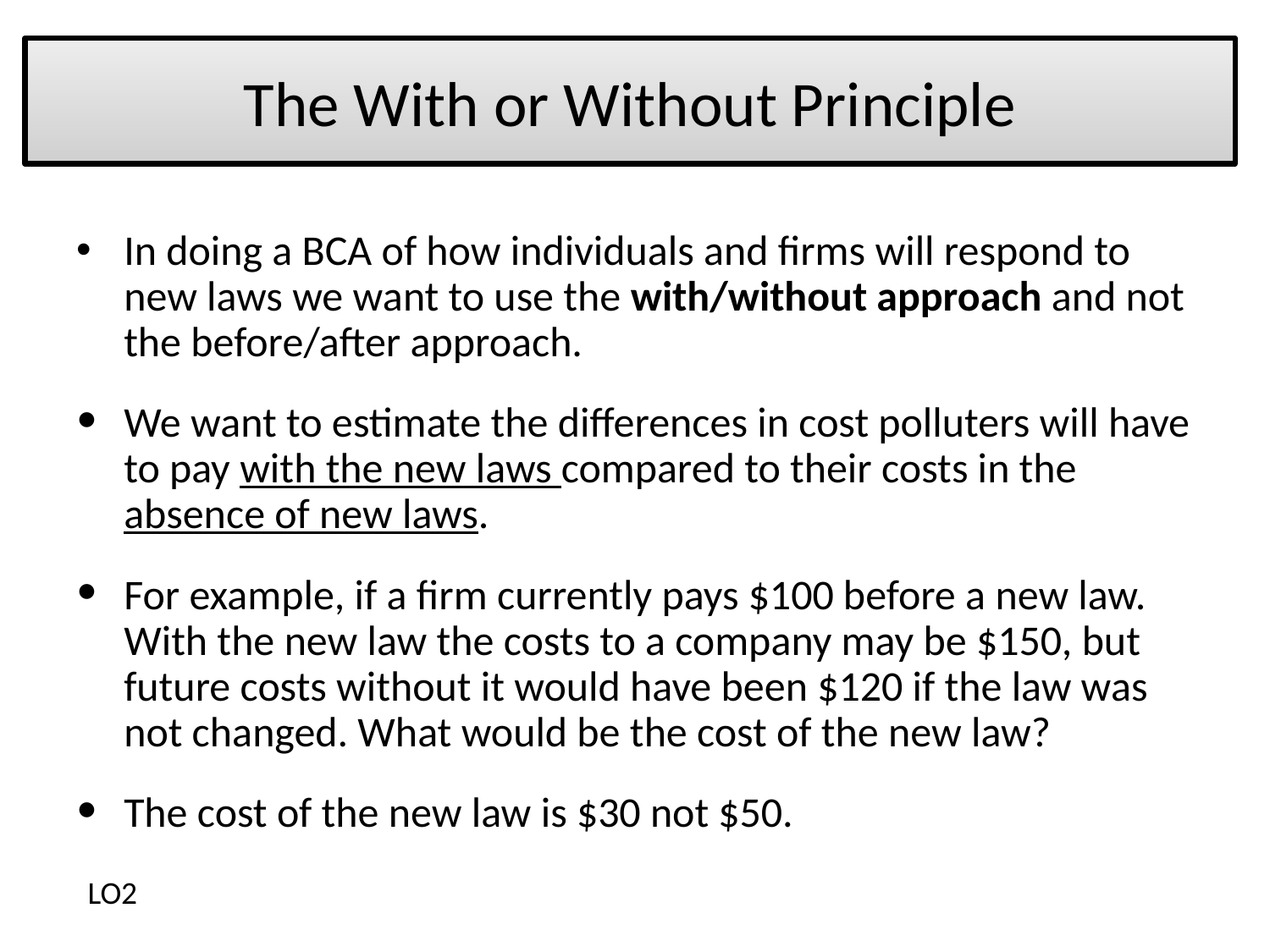

# The With or Without Principle
In doing a BCA of how individuals and firms will respond to new laws we want to use the with/without approach and not the before/after approach.
We want to estimate the differences in cost polluters will have to pay with the new laws compared to their costs in the absence of new laws.
For example, if a firm currently pays $100 before a new law. With the new law the costs to a company may be $150, but future costs without it would have been $120 if the law was not changed. What would be the cost of the new law?
The cost of the new law is $30 not $50.
LO2